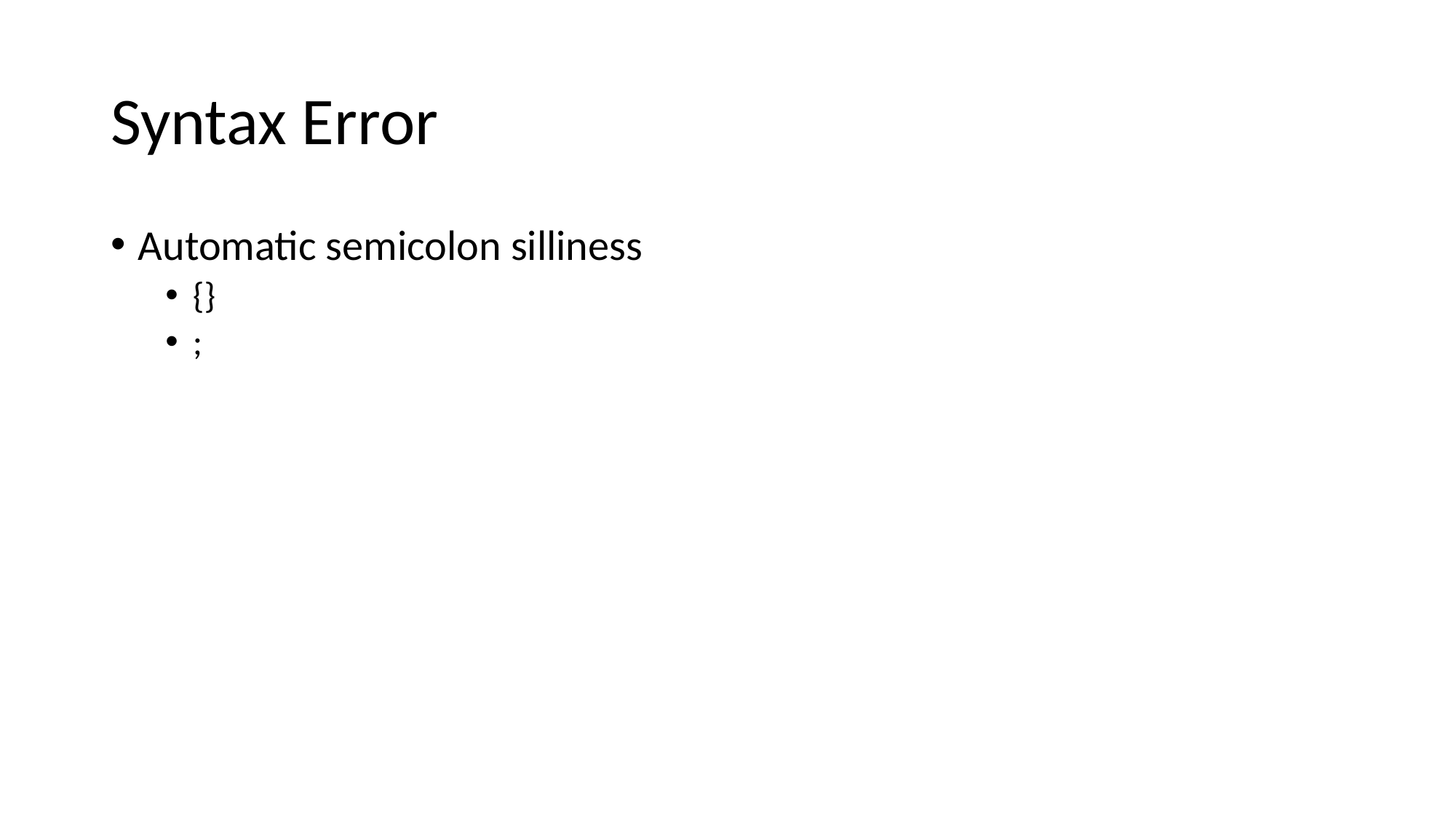

# Syntax Error
Automatic semicolon silliness
{}
;